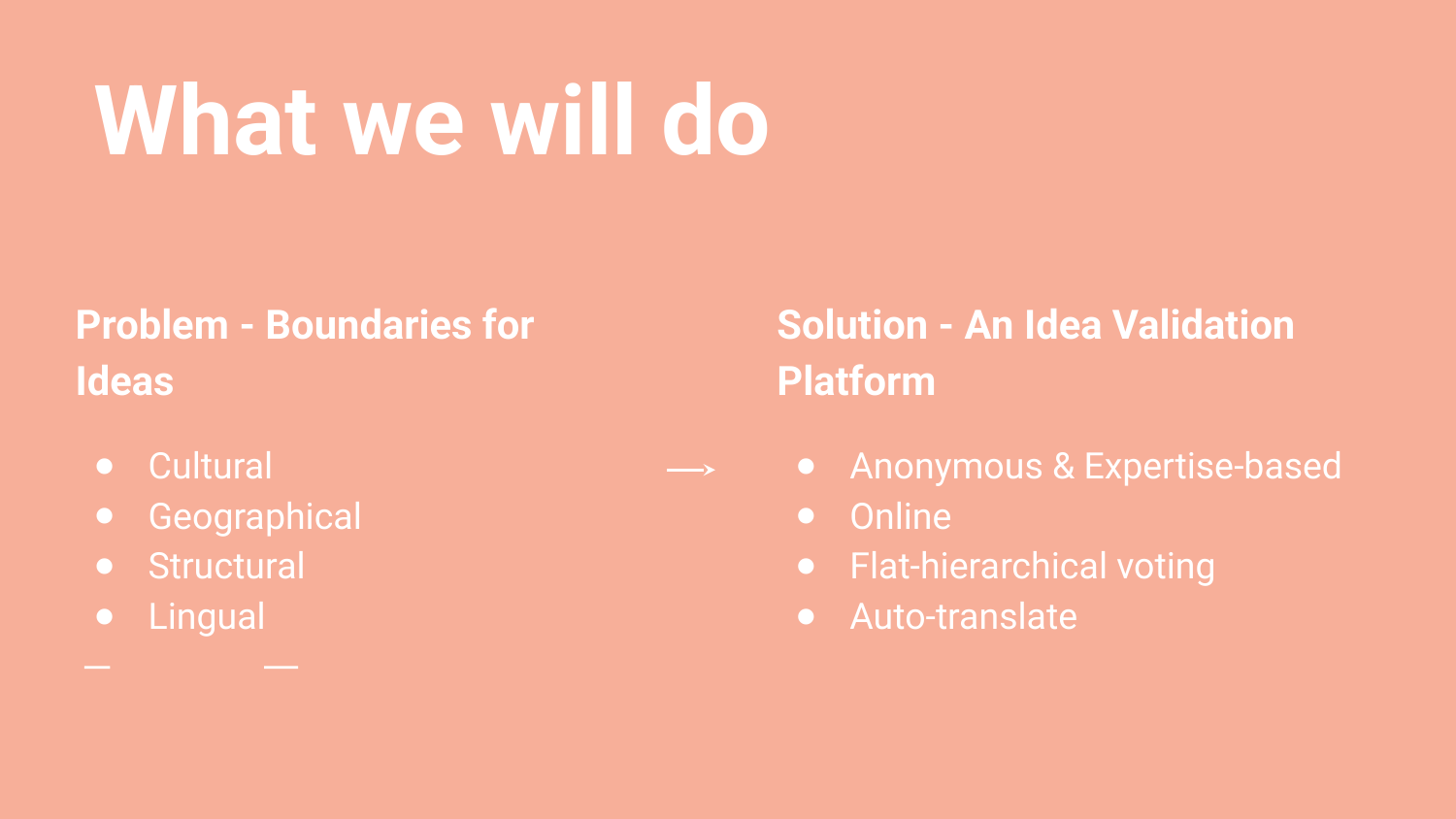

# What we will do
Problem - Boundaries for Ideas
Cultural
Geographical
Structural
Lingual
Solution - An Idea Validation Platform
Anonymous & Expertise-based
Online
Flat-hierarchical voting
Auto-translate